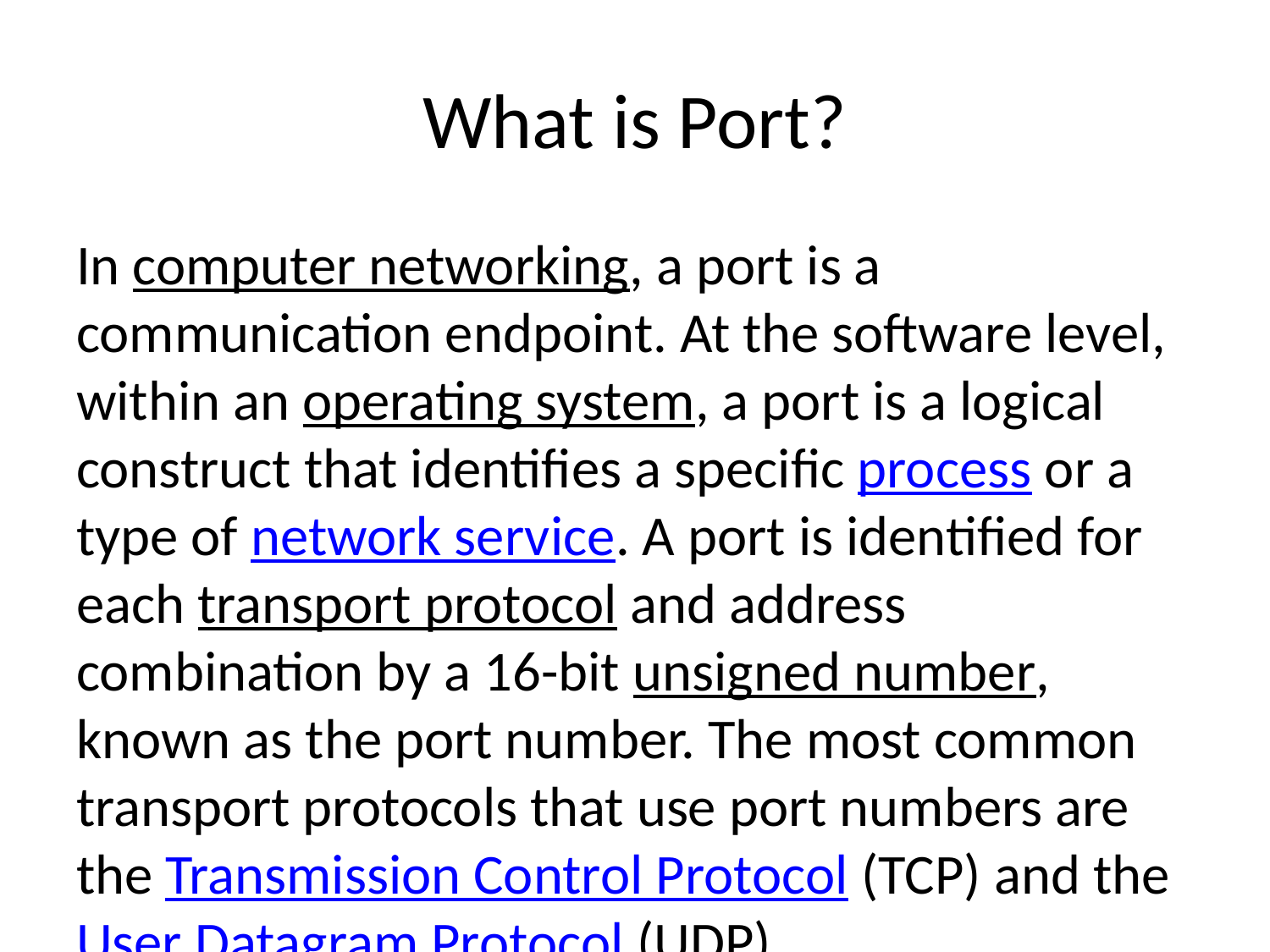

# What is Port?
In computer networking, a port is a communication endpoint. At the software level, within an operating system, a port is a logical construct that identifies a specific process or a type of network service. A port is identified for each transport protocol and address combination by a 16-bit unsigned number, known as the port number. The most common transport protocols that use port numbers are the Transmission Control Protocol (TCP) and the User Datagram Protocol (UDP).
reference